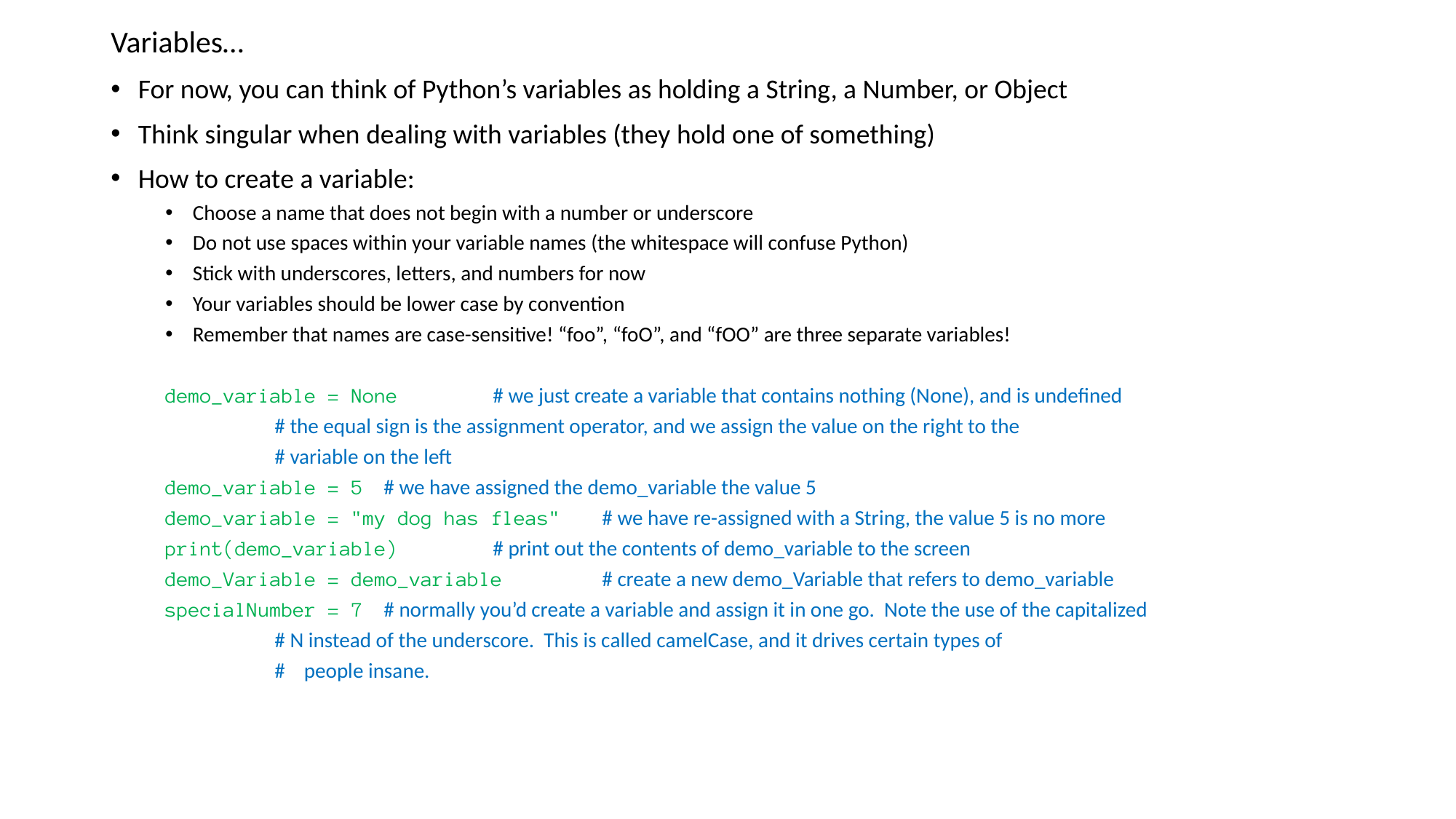

# Variables…
For now, you can think of Python’s variables as holding a String, a Number, or Object
Think singular when dealing with variables (they hold one of something)
How to create a variable:
Choose a name that does not begin with a number or underscore
Do not use spaces within your variable names (the whitespace will confuse Python)
Stick with underscores, letters, and numbers for now
Your variables should be lower case by convention
Remember that names are case-sensitive! “foo”, “foO”, and “fOO” are three separate variables!

demo_variable = None	# we just create a variable that contains nothing (None), and is undefined
	# the equal sign is the assignment operator, and we assign the value on the right to the
	# variable on the left
demo_variable = 5	# we have assigned the demo_variable the value 5
demo_variable = "my dog has fleas"	# we have re-assigned with a String, the value 5 is no more
print(demo_variable)	# print out the contents of demo_variable to the screen
demo_Variable = demo_variable	# create a new demo_Variable that refers to demo_variable
specialNumber = 7	# normally you’d create a variable and assign it in one go.  Note the use of the capitalized
	# N instead of the underscore.  This is called camelCase, and it drives certain types of
	#    people insane.